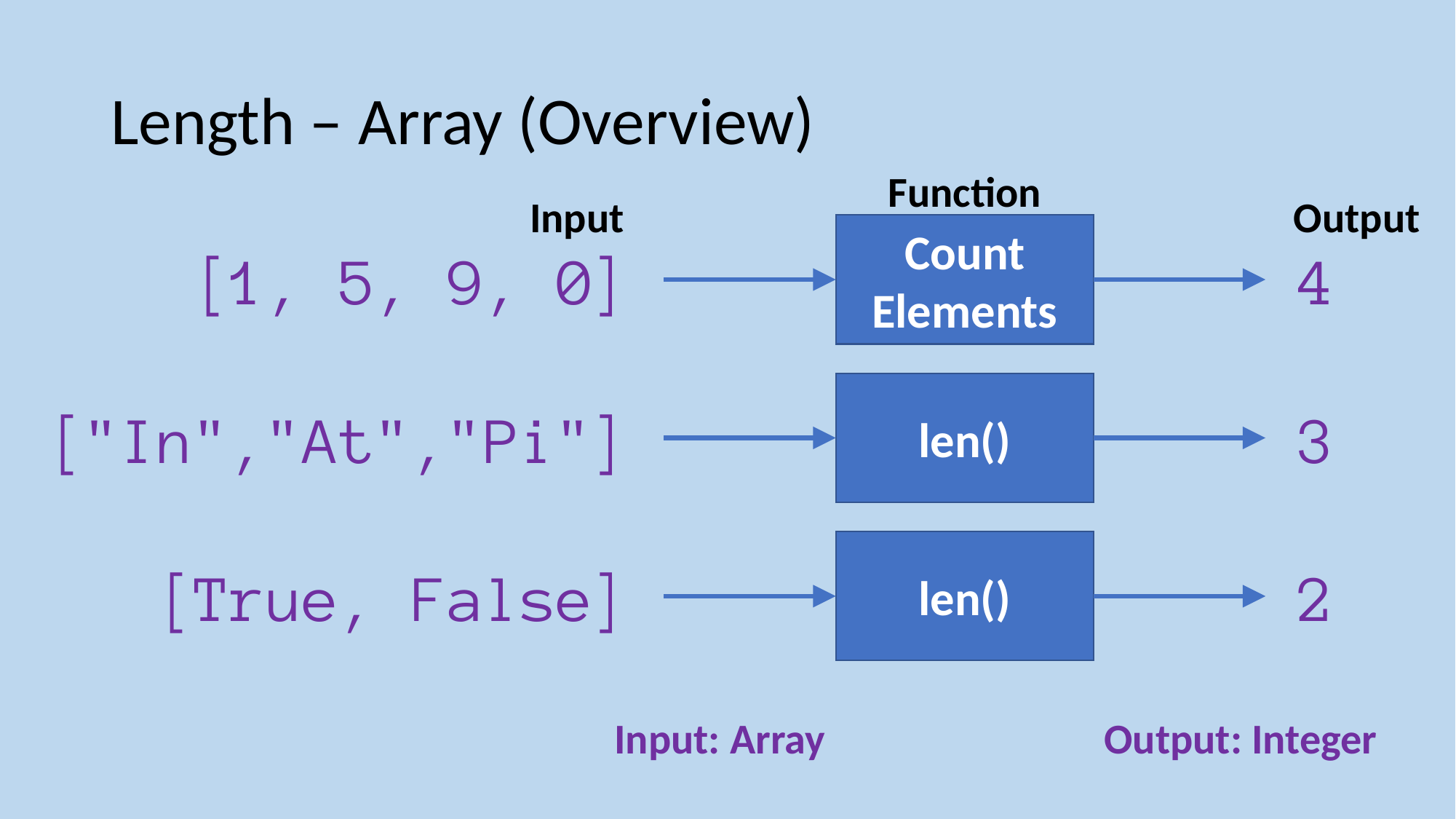

# Length – Array (Overview)
Function
Input
Output
Count
Elements
4
[1, 5, 9, 0]
len()
3
["In","At","Pi"]
len()
2
[True, False]
Input: Array
Output: Integer